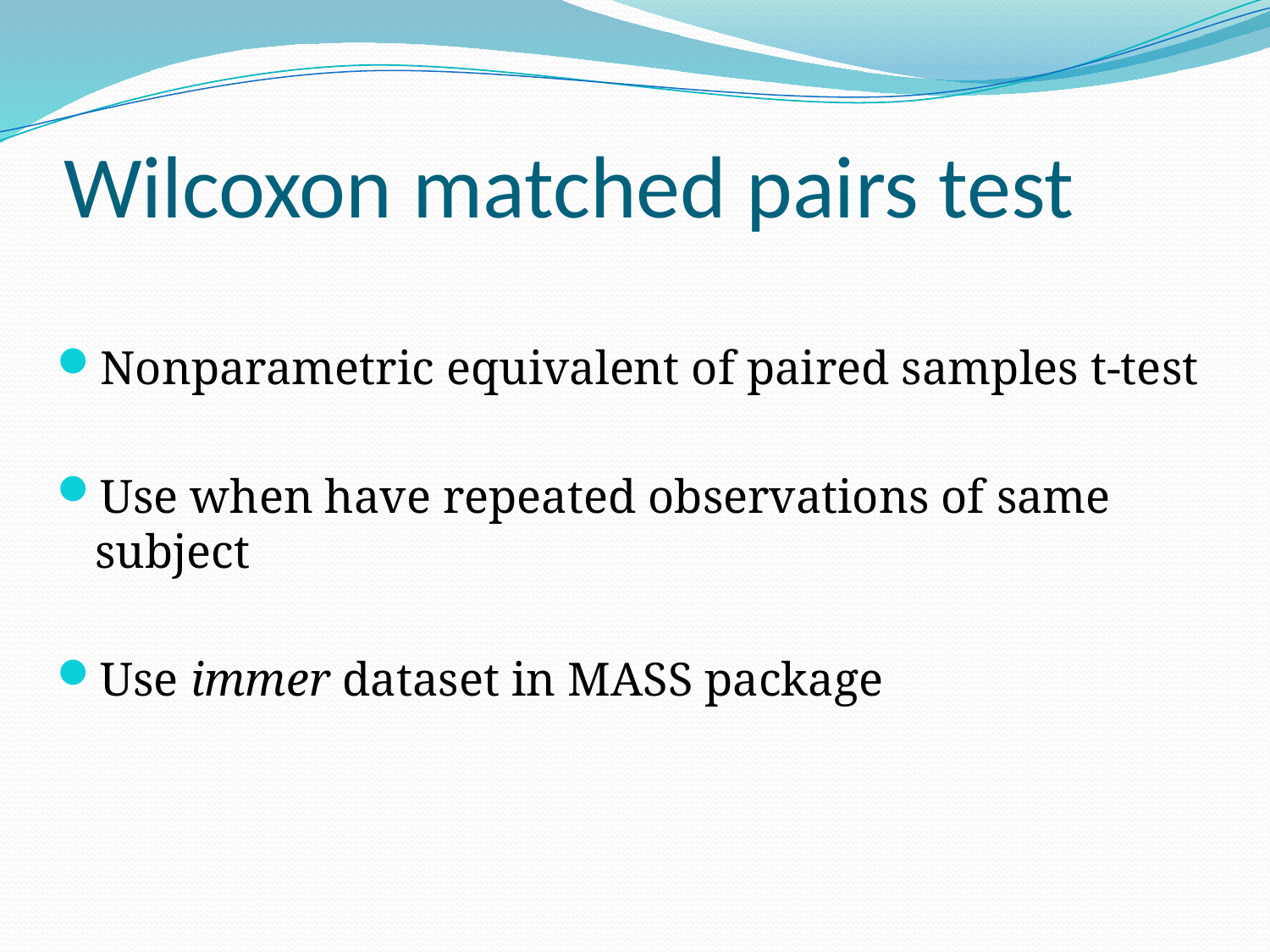

# Wilcoxon matched pairs test

Nonparametric equivalent of paired samples t-test

Use when have repeated observations of same subject

Use immer dataset in MASS package